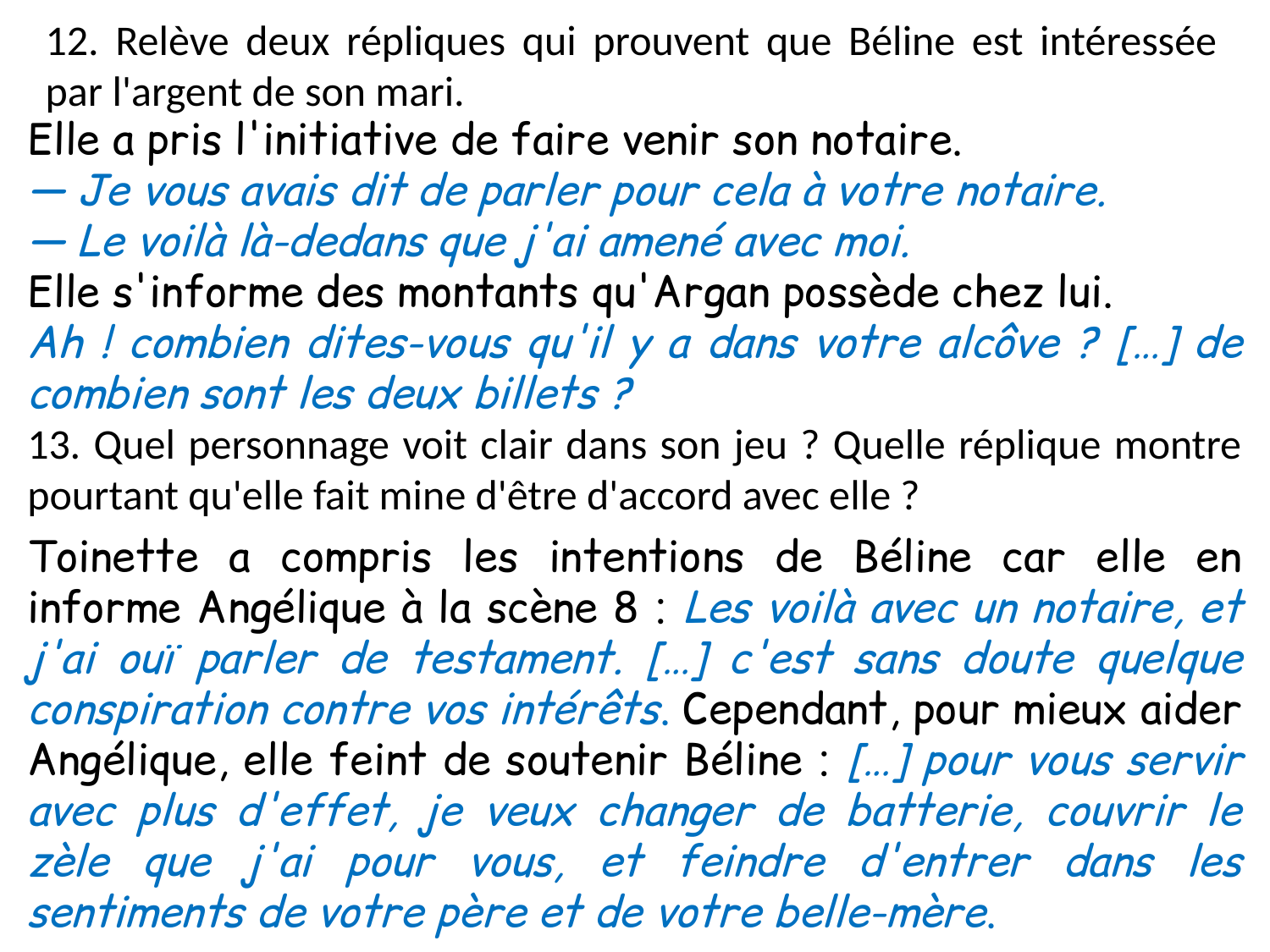

12. Relève deux répliques qui prouvent que Béline est intéressée par l'argent de son mari.
Elle a pris l'initiative de faire venir son notaire.
— Je vous avais dit de parler pour cela à votre notaire.
— Le voilà là-dedans que j'ai amené avec moi.
Elle s'informe des montants qu'Argan possède chez lui.
Ah ! combien dites-vous qu'il y a dans votre alcôve ? […] de combien sont les deux billets ?
13. Quel personnage voit clair dans son jeu ? Quelle réplique montre pourtant qu'elle fait mine d'être d'accord avec elle ?
Toinette a compris les intentions de Béline car elle en informe Angélique à la scène 8 : Les voilà avec un notaire, et j'ai ouï parler de testament. […] c'est sans doute quelque conspiration contre vos intérêts. Cependant, pour mieux aider Angélique, elle feint de soutenir Béline : […] pour vous servir avec plus d'effet, je veux changer de batterie, couvrir le zèle que j'ai pour vous, et feindre d'entrer dans les sentiments de votre père et de votre belle-mère.